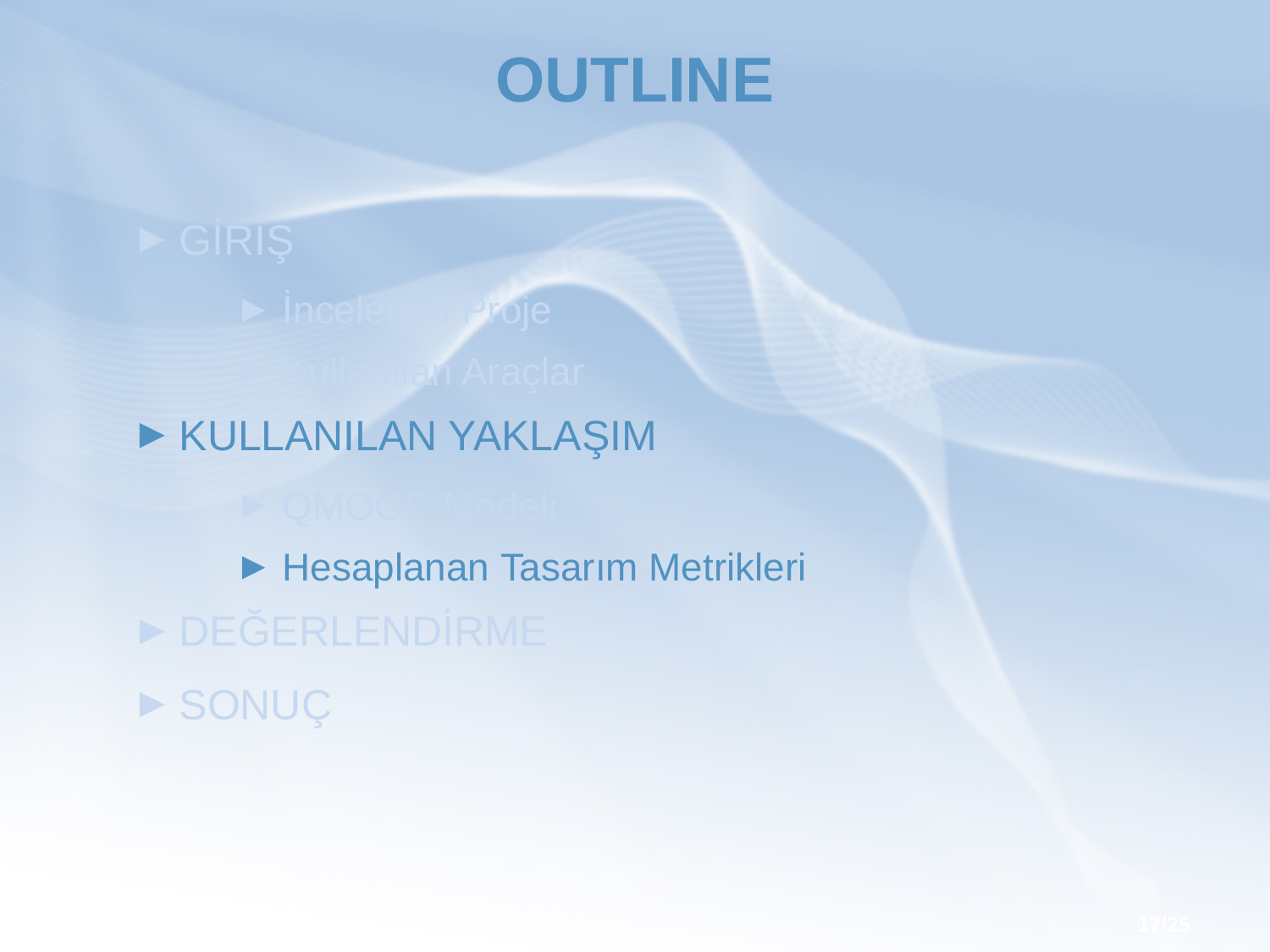

# OUTLINE
GİRİŞ
İncelenen Proje
Kullanılan Araçlar
KULLANILAN YAKLAŞIM
QMOOD Modeli
Hesaplanan Tasarım Metrikleri
DEĞERLENDİRME
SONUÇ
Yusuf Özçevik
17/25